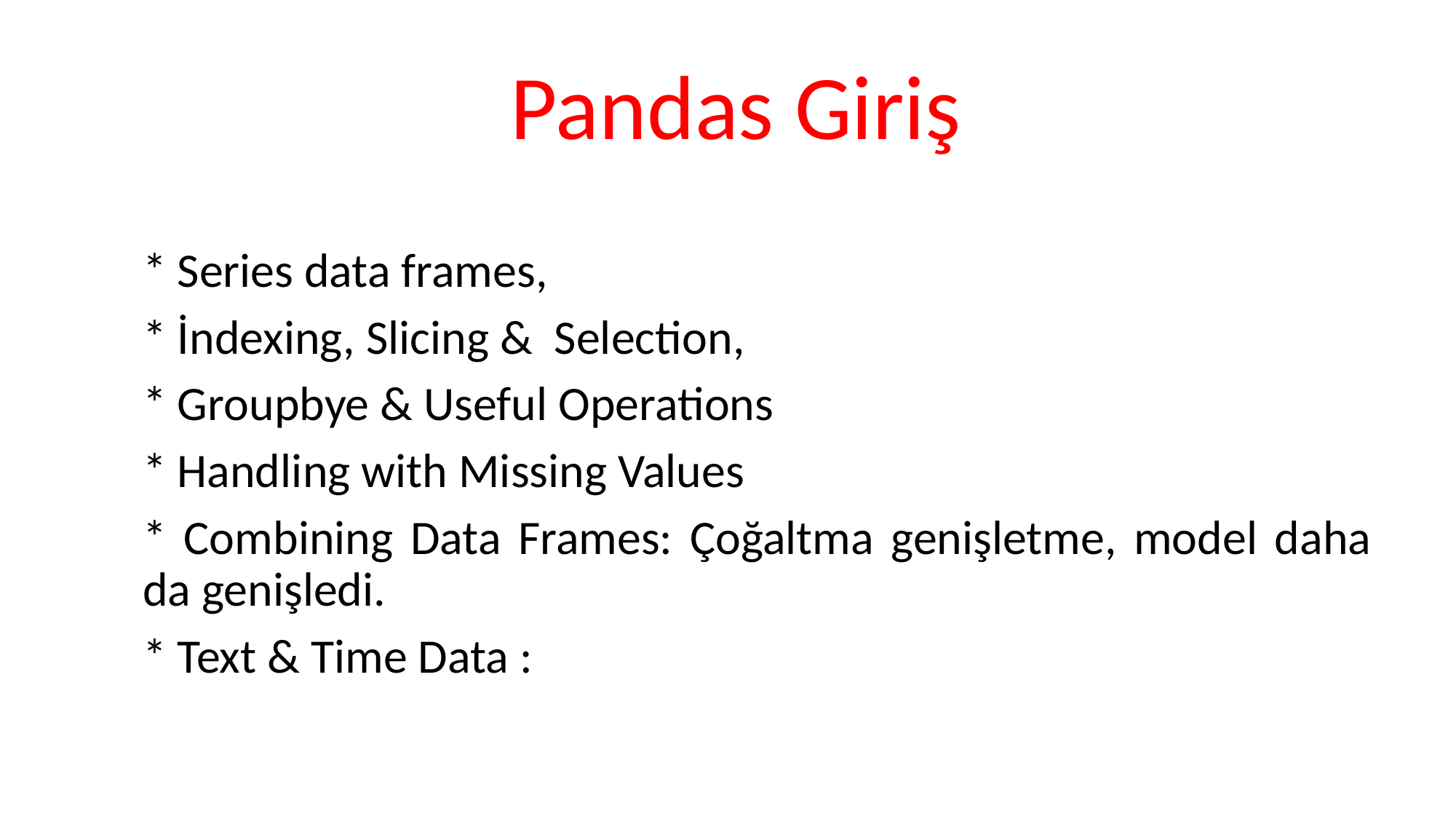

# Pandas Giriş
* Series data frames,
* İndexing, Slicing &  Selection,
* Groupbye & Useful Operations
* Handling with Missing Values
* Combining Data Frames: Çoğaltma genişletme, model daha da genişledi.
* Text & Time Data :